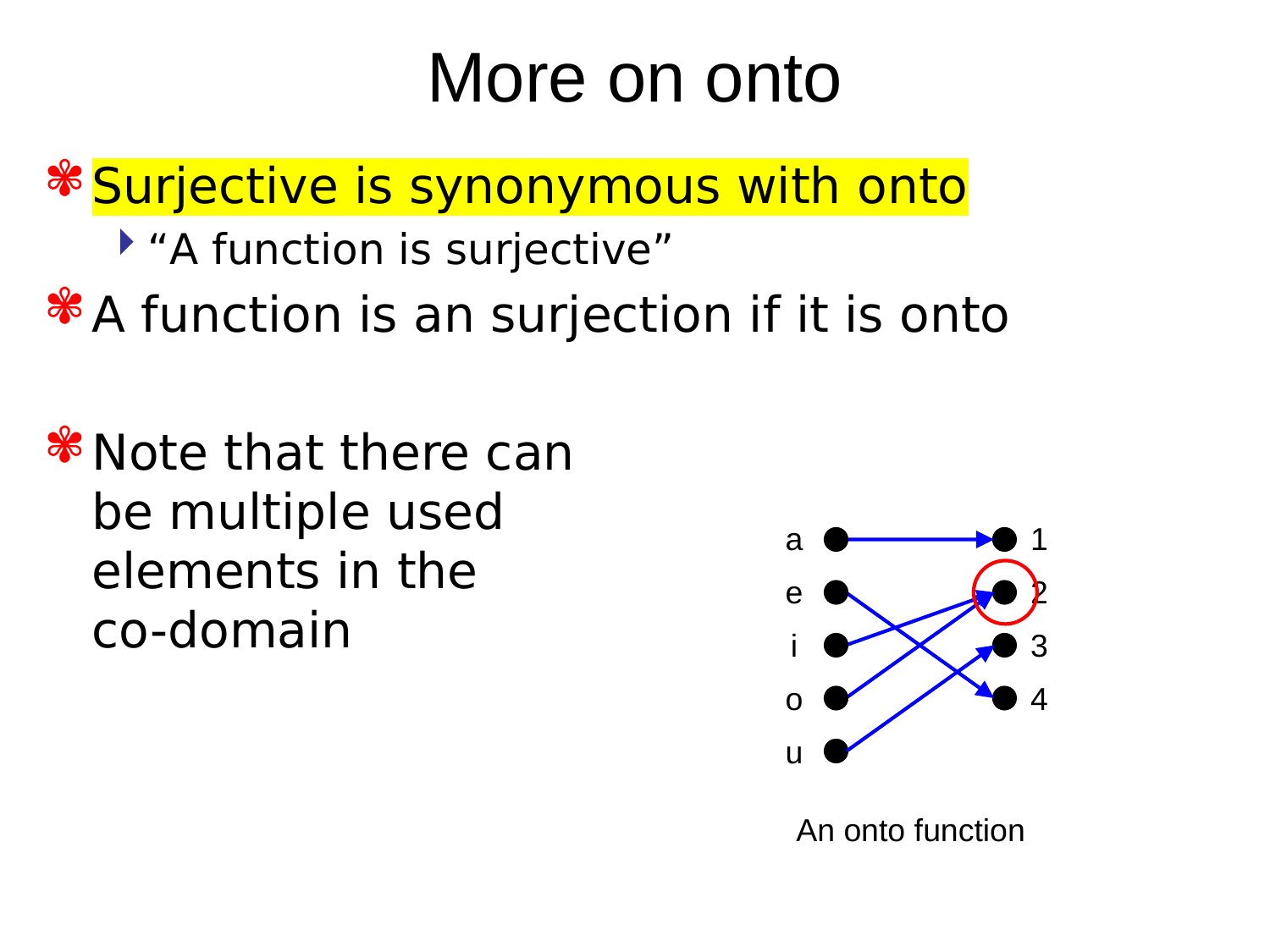

# More on onto
Surjective is synonymous with onto
“A function is surjective”
A function is an surjection if it is onto

Note that there can
be multiple used
elements in the
co-domain
a
e
i
o
u
1
2
3
4

An onto function